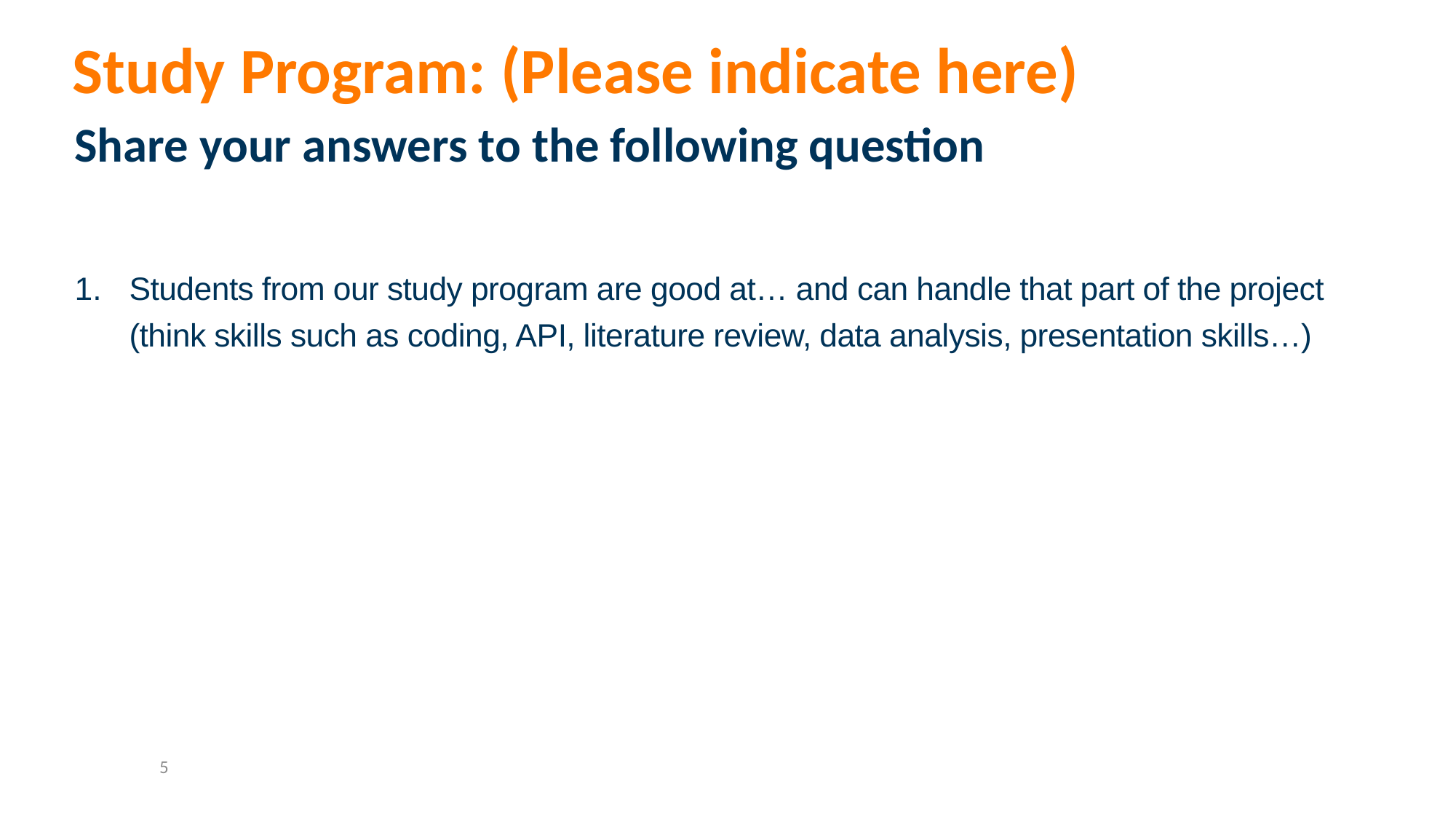

Study Program: (Please indicate here)
Share your answers to the following question
Students from our study program are good at… and can handle that part of the project (think skills such as coding, API, literature review, data analysis, presentation skills…)
5